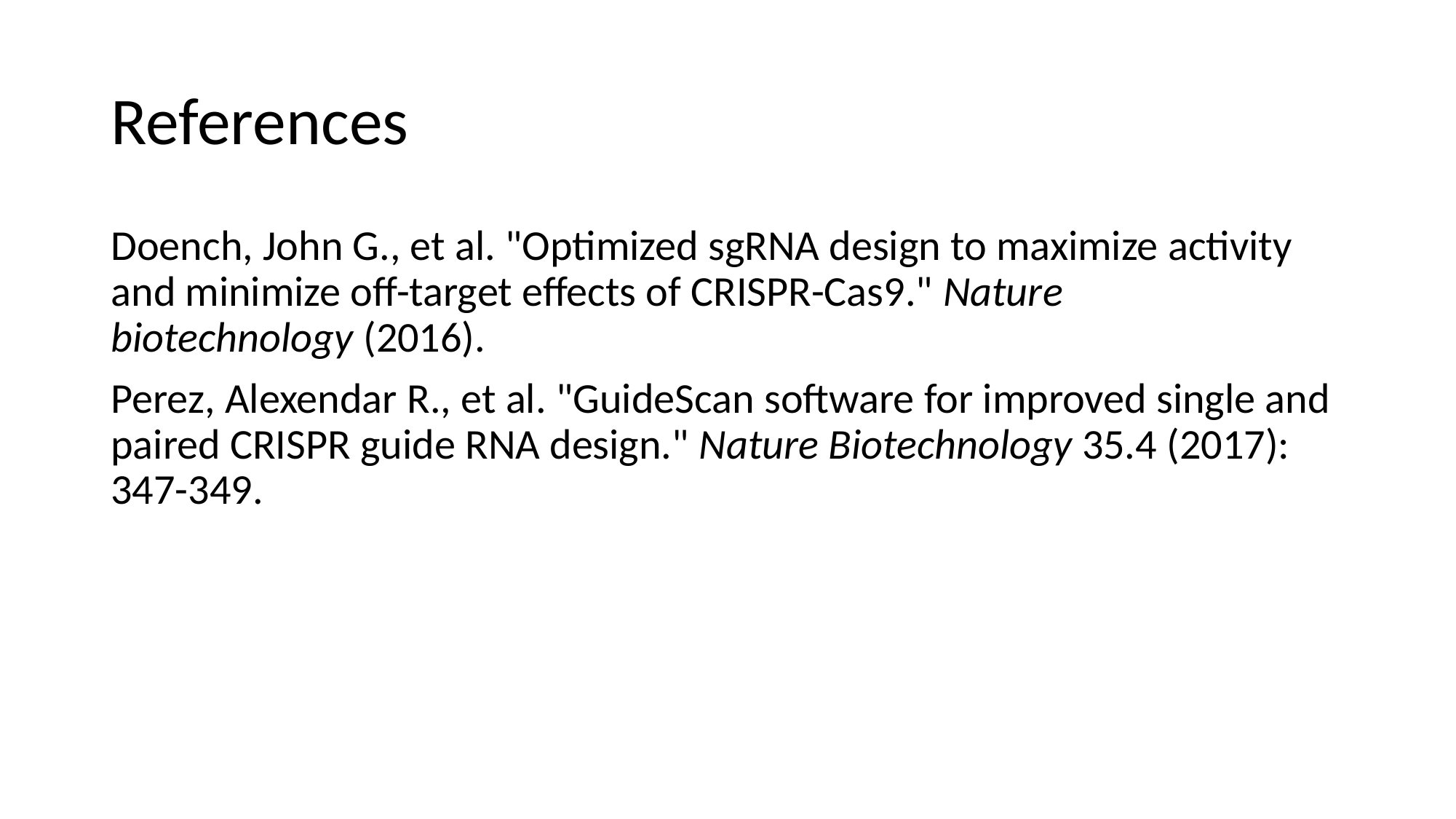

# References
Doench, John G., et al. "Optimized sgRNA design to maximize activity and minimize off-target effects of CRISPR-Cas9." Nature biotechnology (2016).
Perez, Alexendar R., et al. "GuideScan software for improved single and paired CRISPR guide RNA design." Nature Biotechnology 35.4 (2017): 347-349.